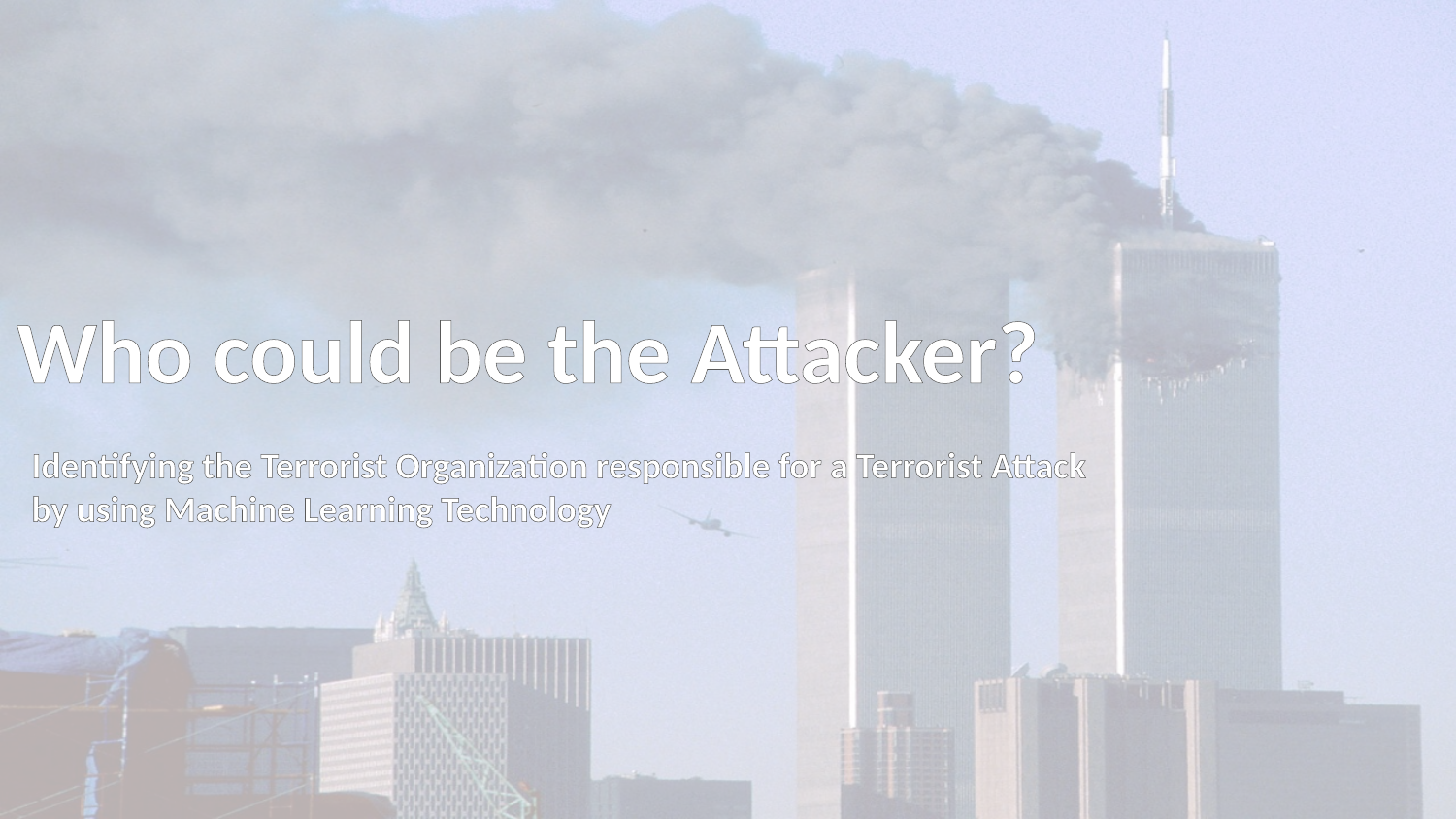

Who could be the Attacker?
Identifying the Terrorist Organization responsible for a Terrorist Attack
by using Machine Learning Technology